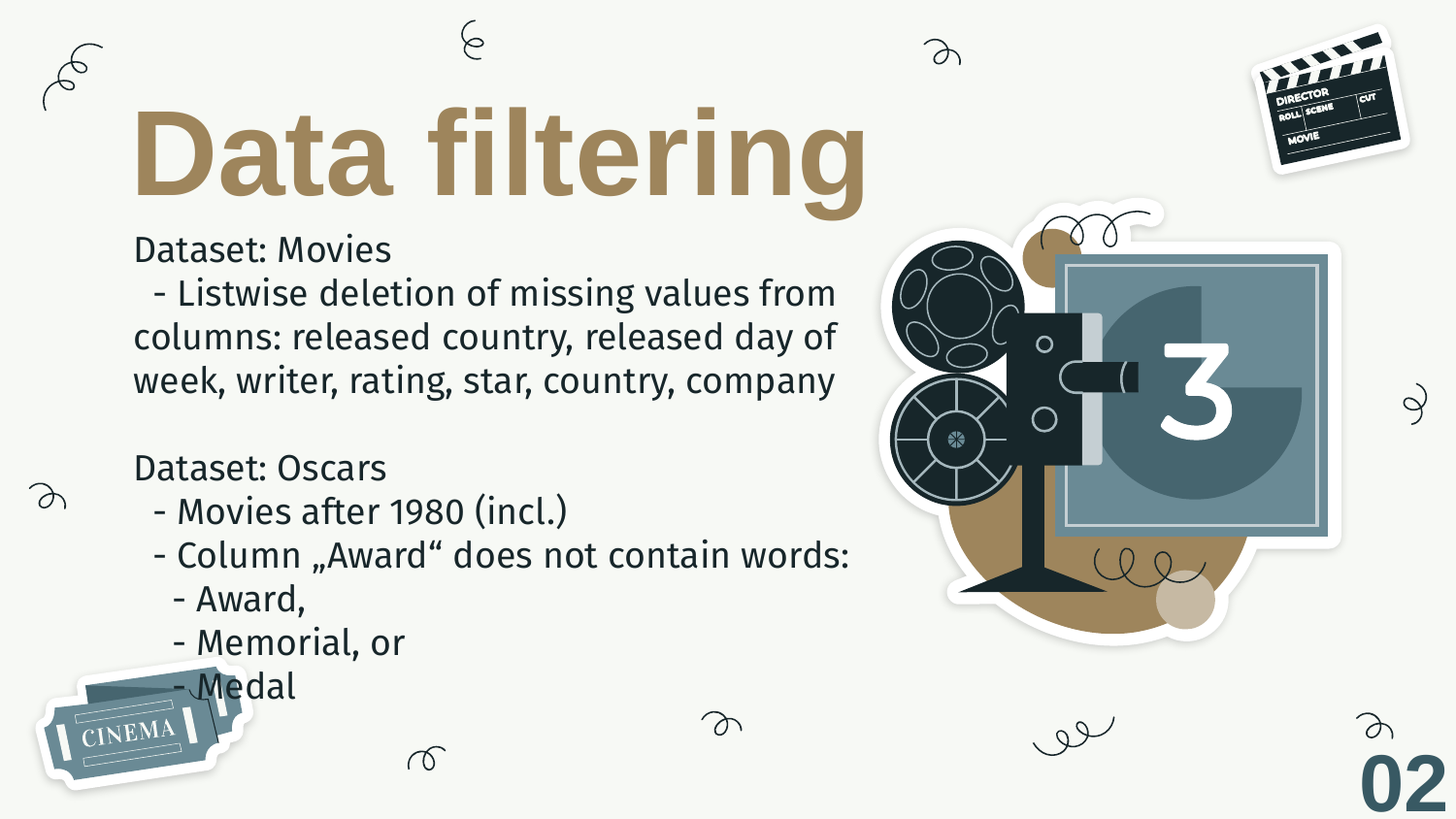

# Data filtering

Dataset: Movies
  - Listwise deletion of missing values from columns: released country, released day of week, writer, rating, star, country, company

Dataset: Oscars
  - Movies after 1980 (incl.)
  - Column „Award“ does not contain words:
    - Award,
    - Memorial, or
    - Medal

02